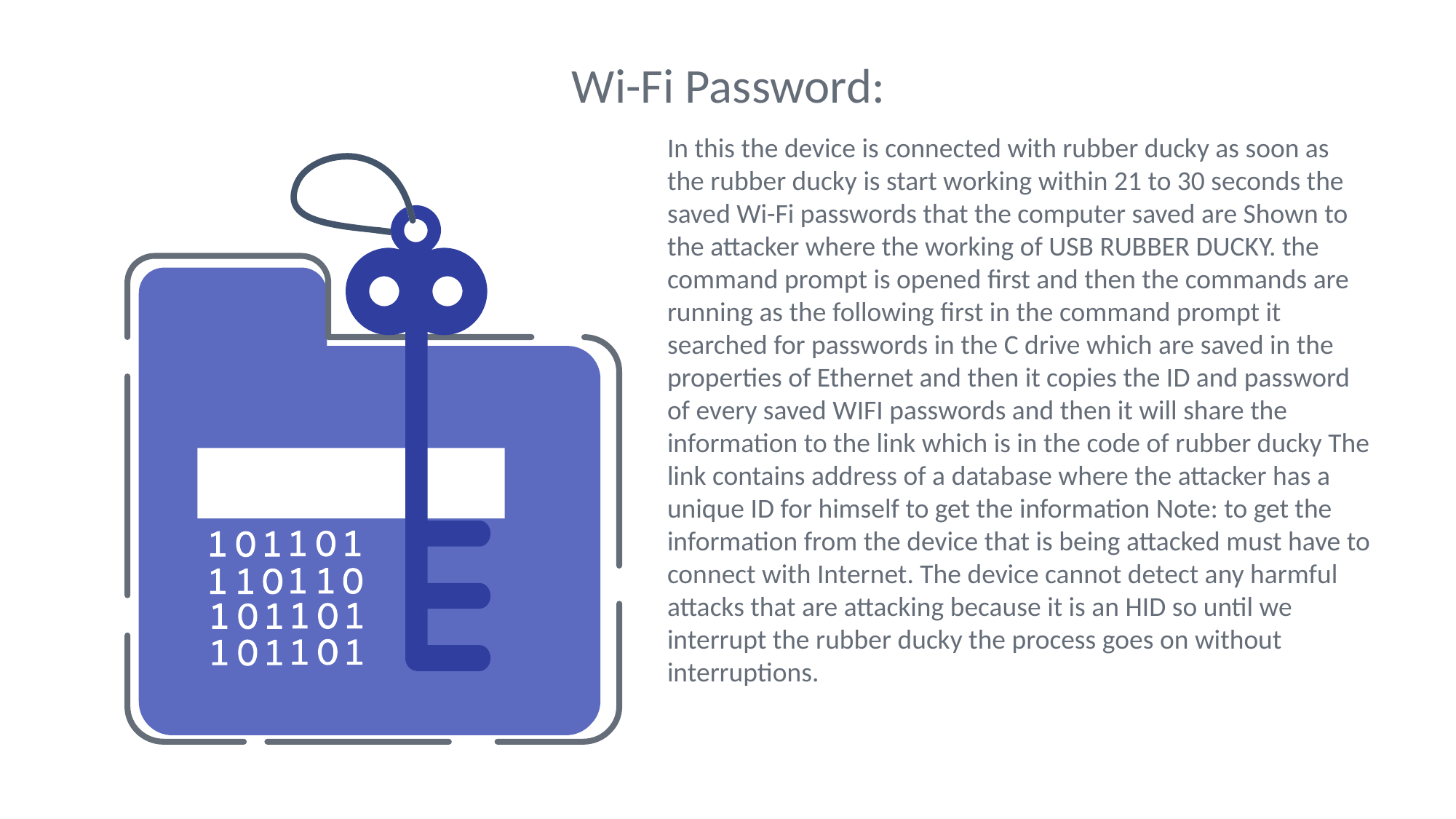

Wi-Fi Password:
In this the device is connected with rubber ducky as soon as the rubber ducky is start working within 21 to 30 seconds the saved Wi-Fi passwords that the computer saved are Shown to the attacker where the working of USB RUBBER DUCKY. the command prompt is opened first and then the commands are running as the following first in the command prompt it searched for passwords in the C drive which are saved in the properties of Ethernet and then it copies the ID and password of every saved WIFI passwords and then it will share the information to the link which is in the code of rubber ducky The link contains address of a database where the attacker has a unique ID for himself to get the information Note: to get the information from the device that is being attacked must have to connect with Internet. The device cannot detect any harmful attacks that are attacking because it is an HID so until we interrupt the rubber ducky the process goes on without interruptions.